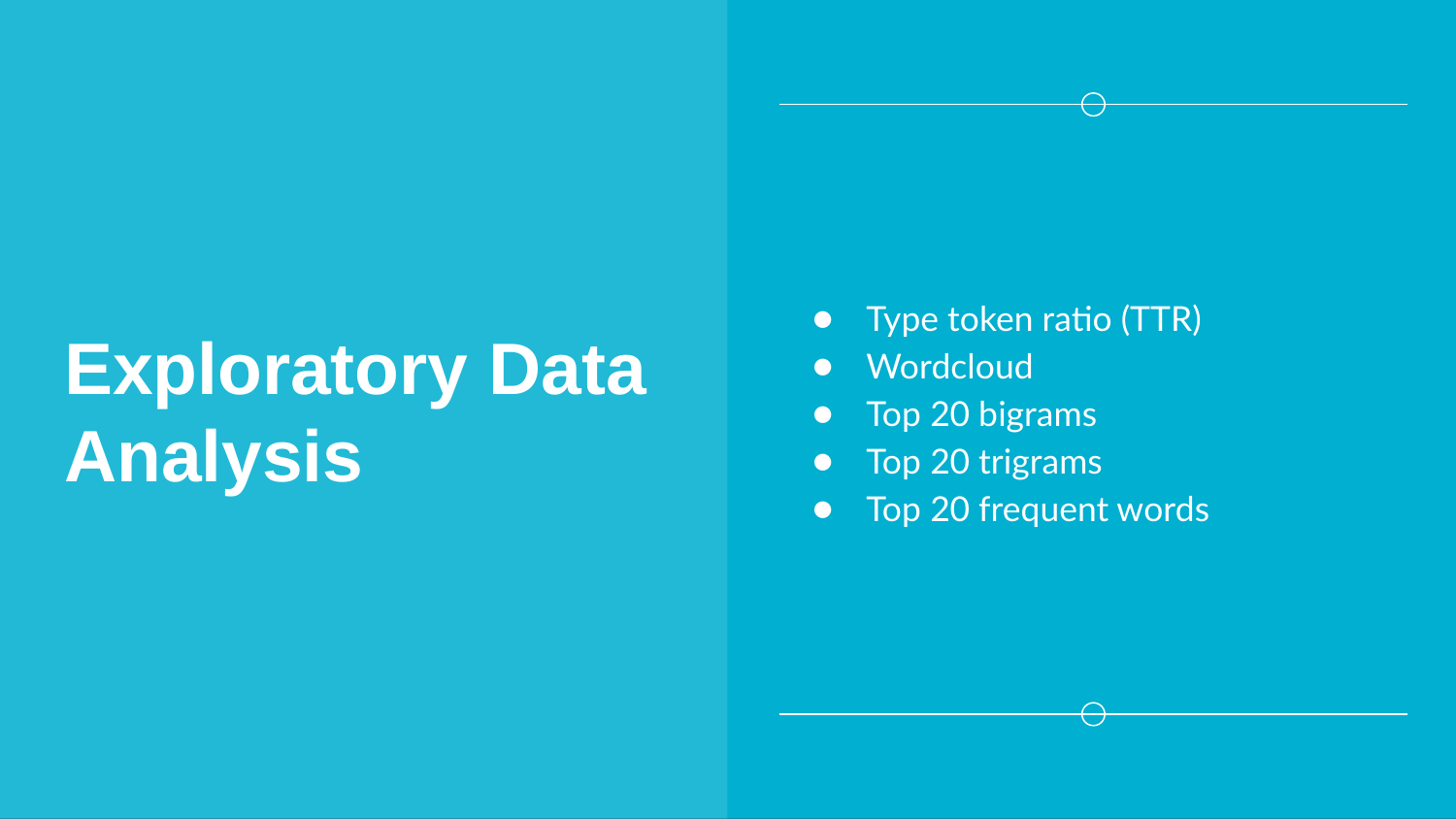

# Exploratory Data Analysis
Type token ratio (TTR)
Wordcloud
Top 20 bigrams
Top 20 trigrams
Top 20 frequent words